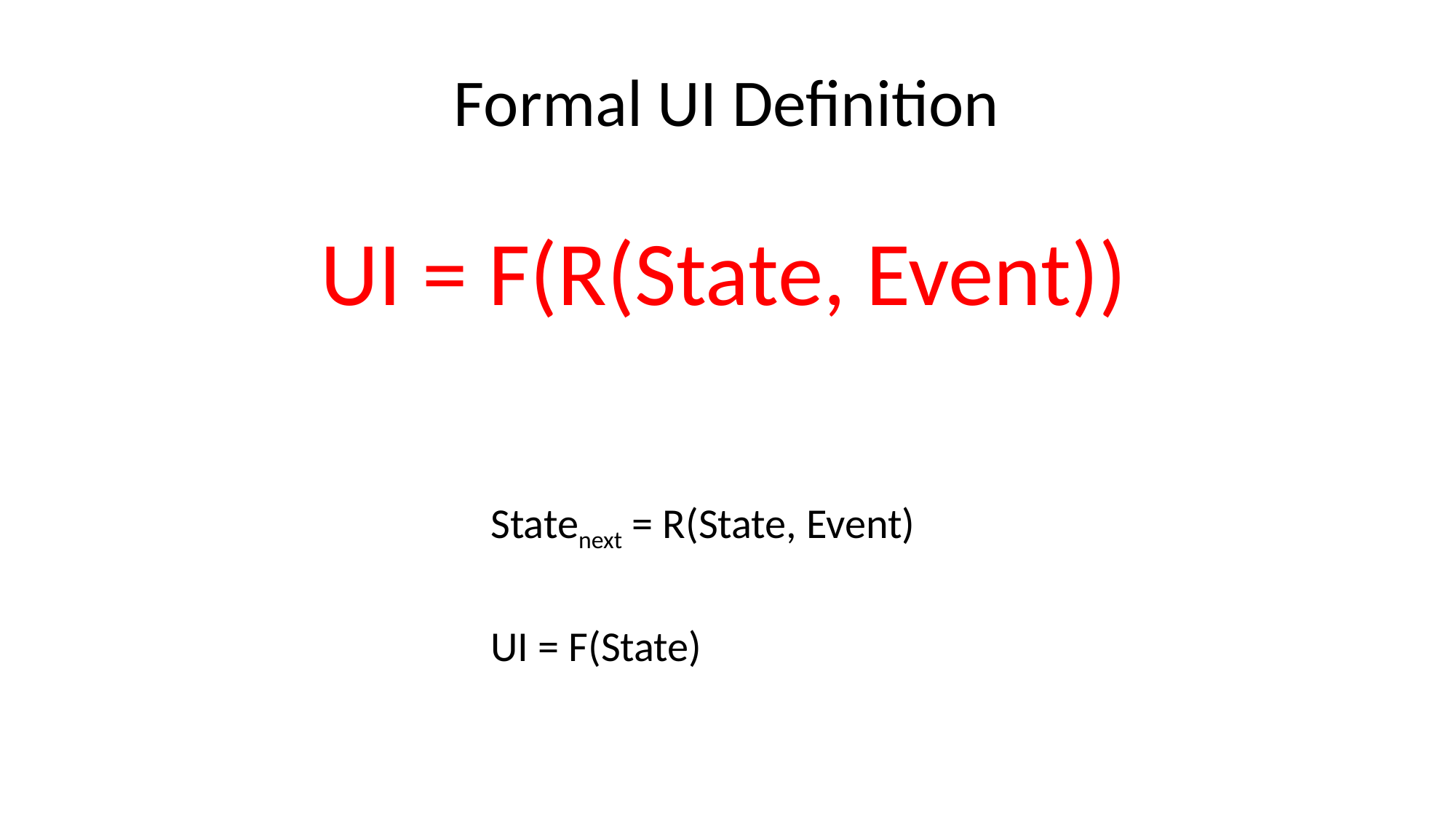

# Formal UI Definition
UI = F(R(State, Event))

Statenext = R(State, Event)

UI = F(State)